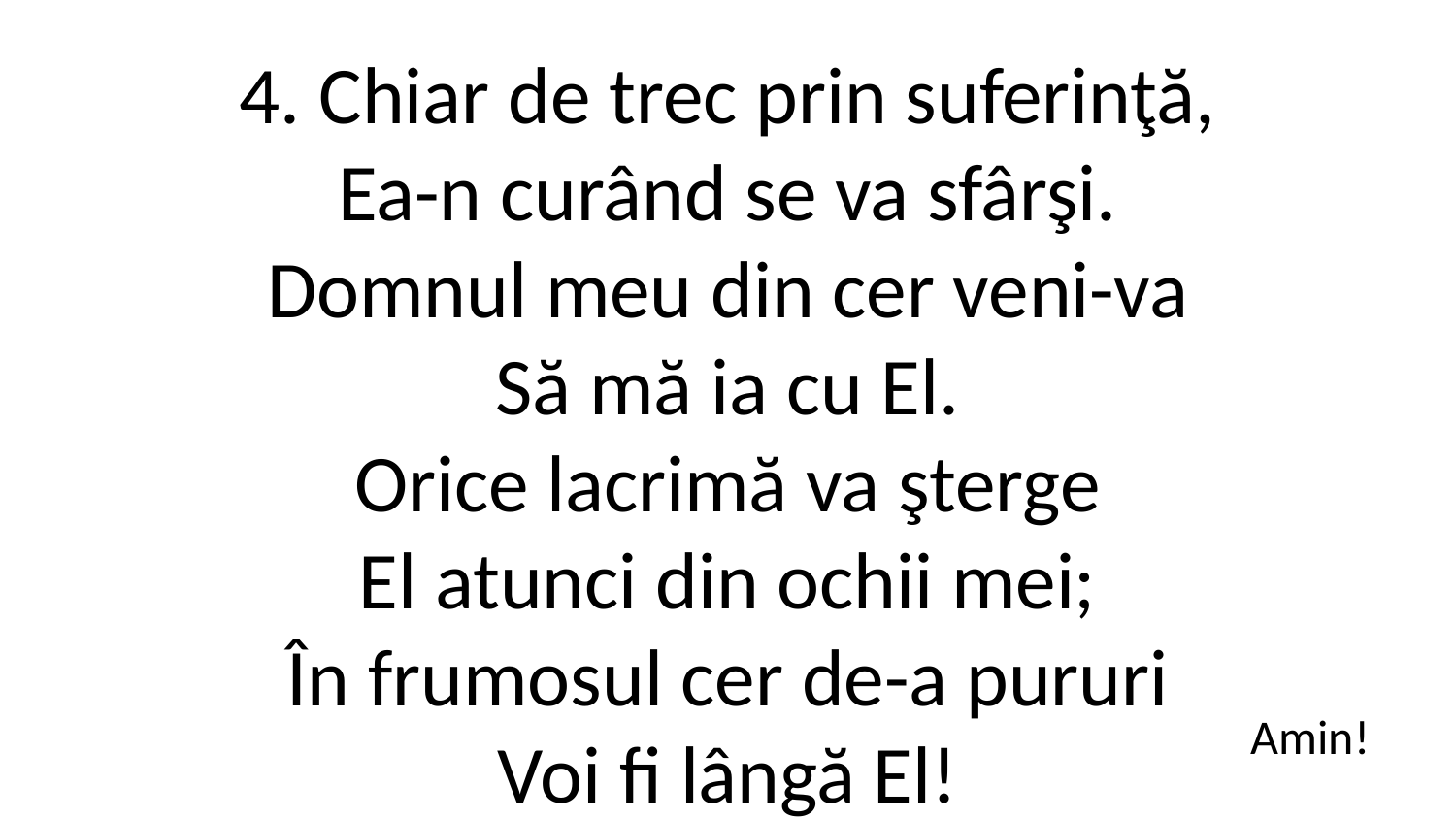

4. Chiar de trec prin suferinţă,
Ea-n curând se va sfârşi.
Domnul meu din cer veni-va
Să mă ia cu El.
Orice lacrimă va şterge
El atunci din ochii mei;
În frumosul cer de-a pururi
Voi fi lângă El!

Amin!